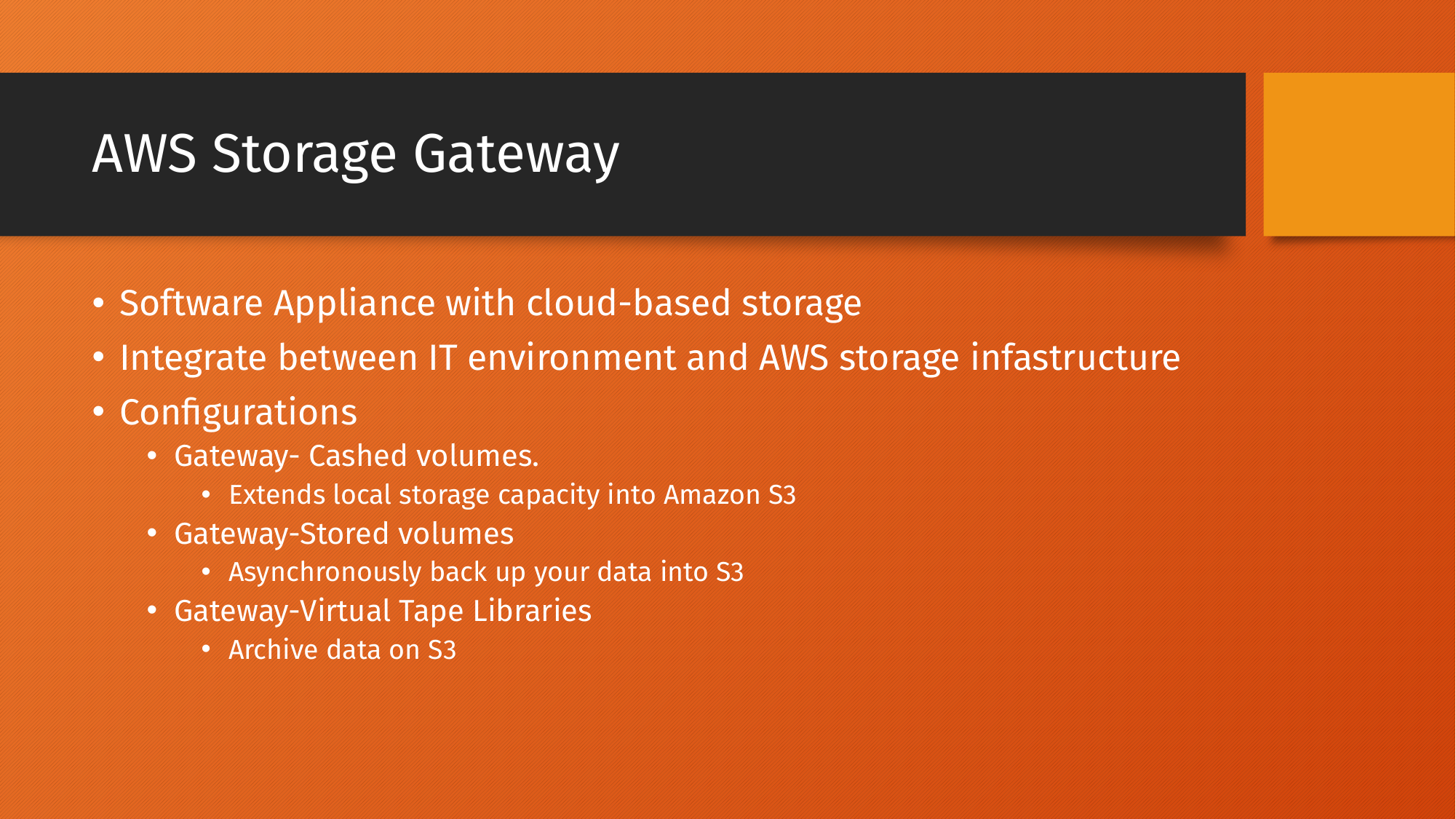

# AWS Storage Gateway
Software Appliance with cloud-based storage
Integrate between IT environment and AWS storage infastructure
Configurations
Gateway- Cashed volumes.
Extends local storage capacity into Amazon S3
Gateway-Stored volumes
Asynchronously back up your data into S3
Gateway-Virtual Tape Libraries
Archive data on S3